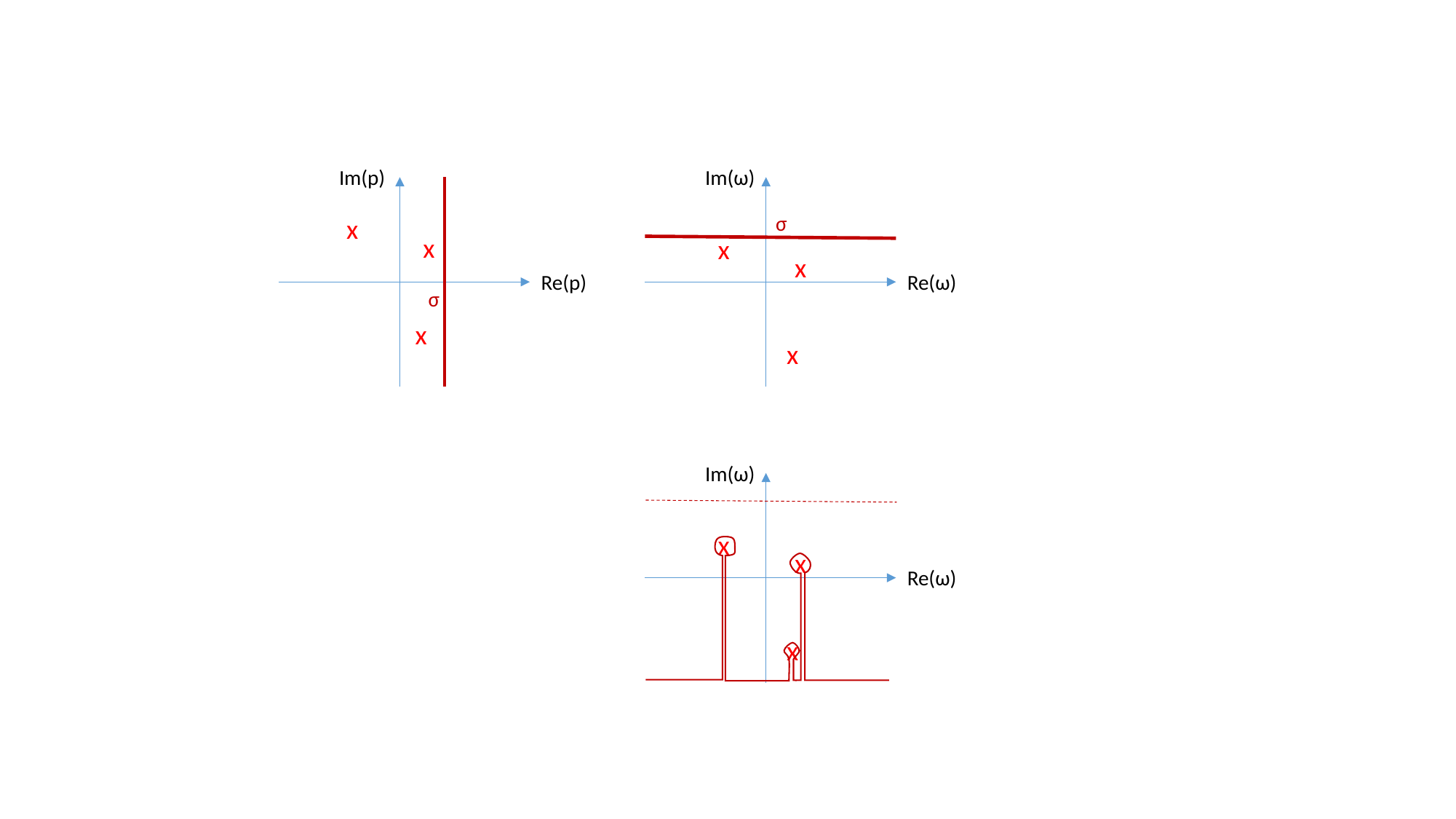

Im(p)
x
x
Re(p)
σ
x
Im(ω)
σ
x
x
Re(ω)
x
Im(ω)
x

x
Re(ω)
x